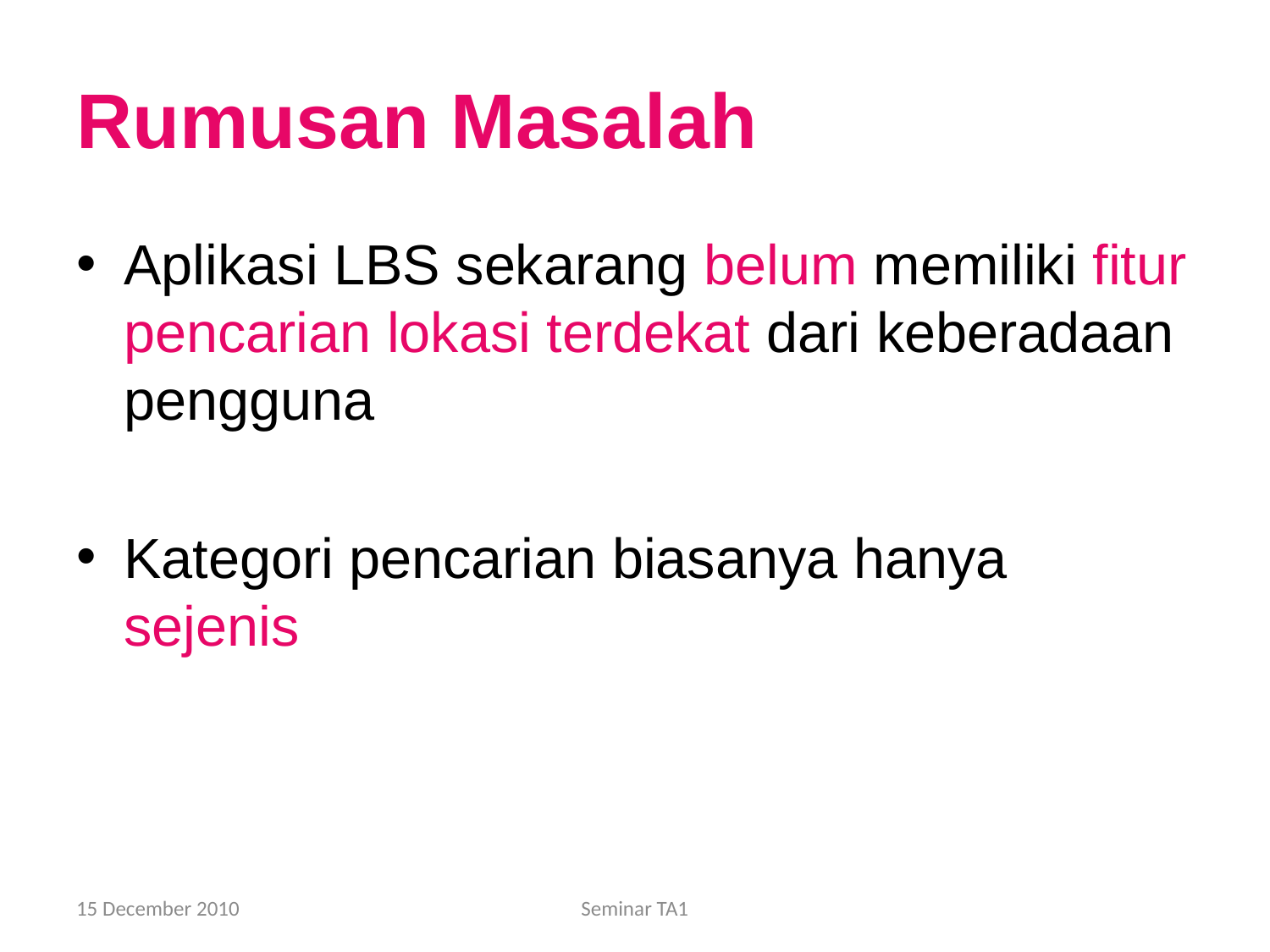

# Rumusan Masalah
Aplikasi LBS sekarang belum memiliki fitur pencarian lokasi terdekat dari keberadaan pengguna

Kategori pencarian biasanya hanya sejenis
15 December 2010
Seminar TA1